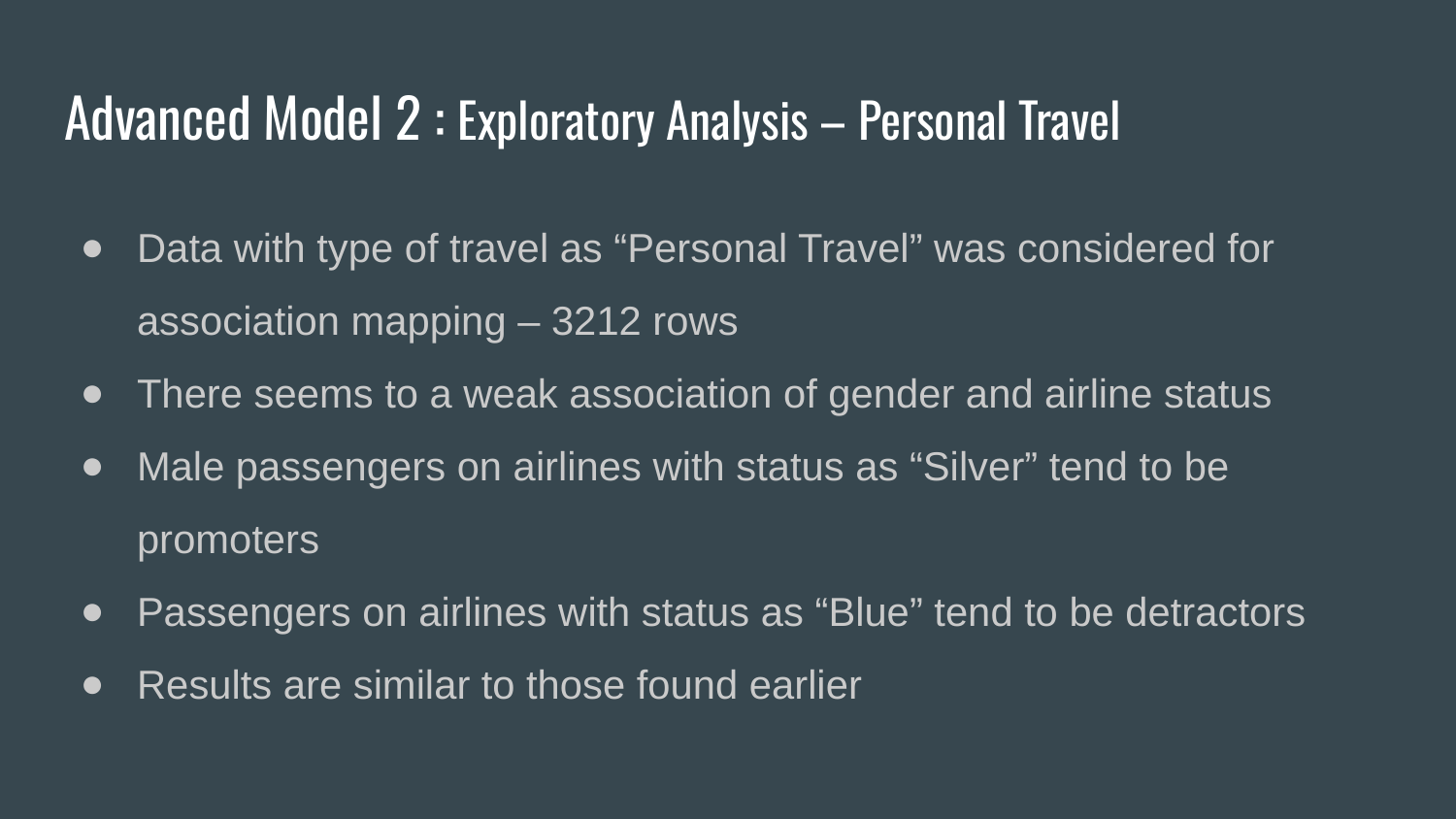

# Advanced Model 2 : Exploratory Analysis – Personal Travel
Data with type of travel as “Personal Travel” was considered for association mapping – 3212 rows
There seems to a weak association of gender and airline status
Male passengers on airlines with status as “Silver” tend to be promoters
Passengers on airlines with status as “Blue” tend to be detractors
Results are similar to those found earlier